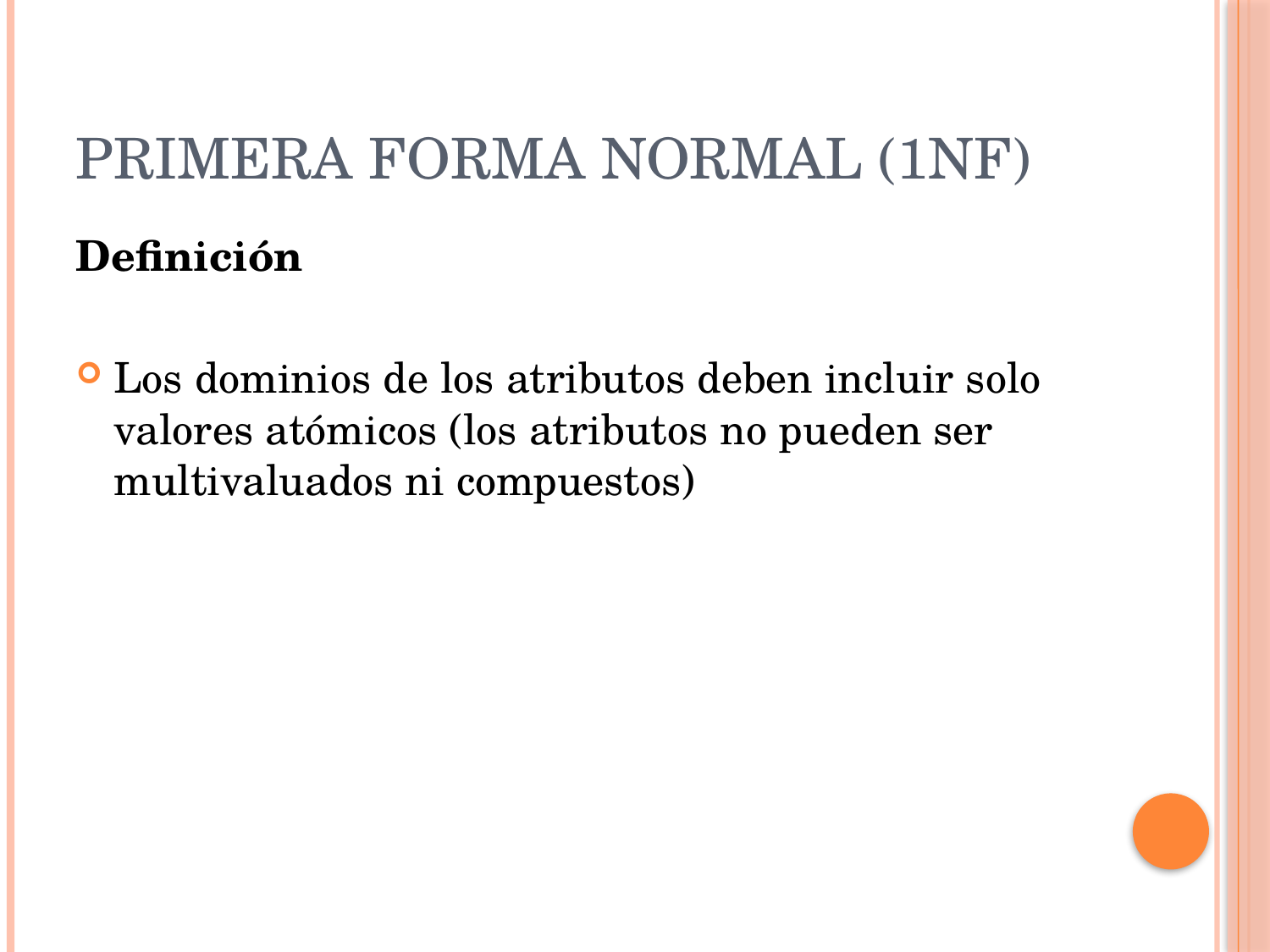

# Primera Forma Normal (1NF)
Definición

Los dominios de los atributos deben incluir solo valores atómicos (los atributos no pueden ser multivaluados ni compuestos)